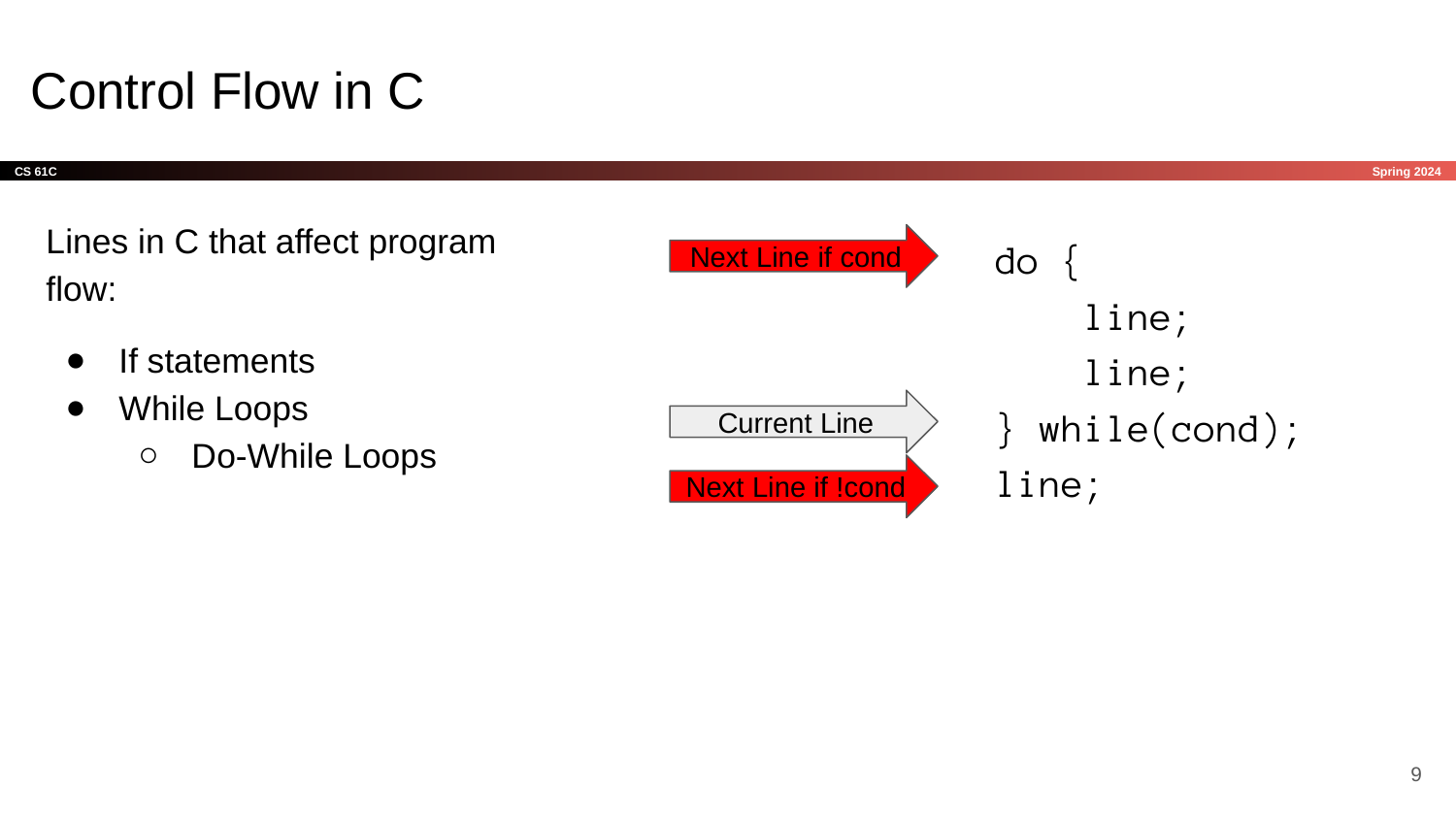

# Control Flow in C
Lines in C that affect program flow:
If statements
While Loops
Do-While Loops
do {
    line;
    line;
} while(cond);
line;
Next Line if cond
Current Line
Next Line if !cond
9